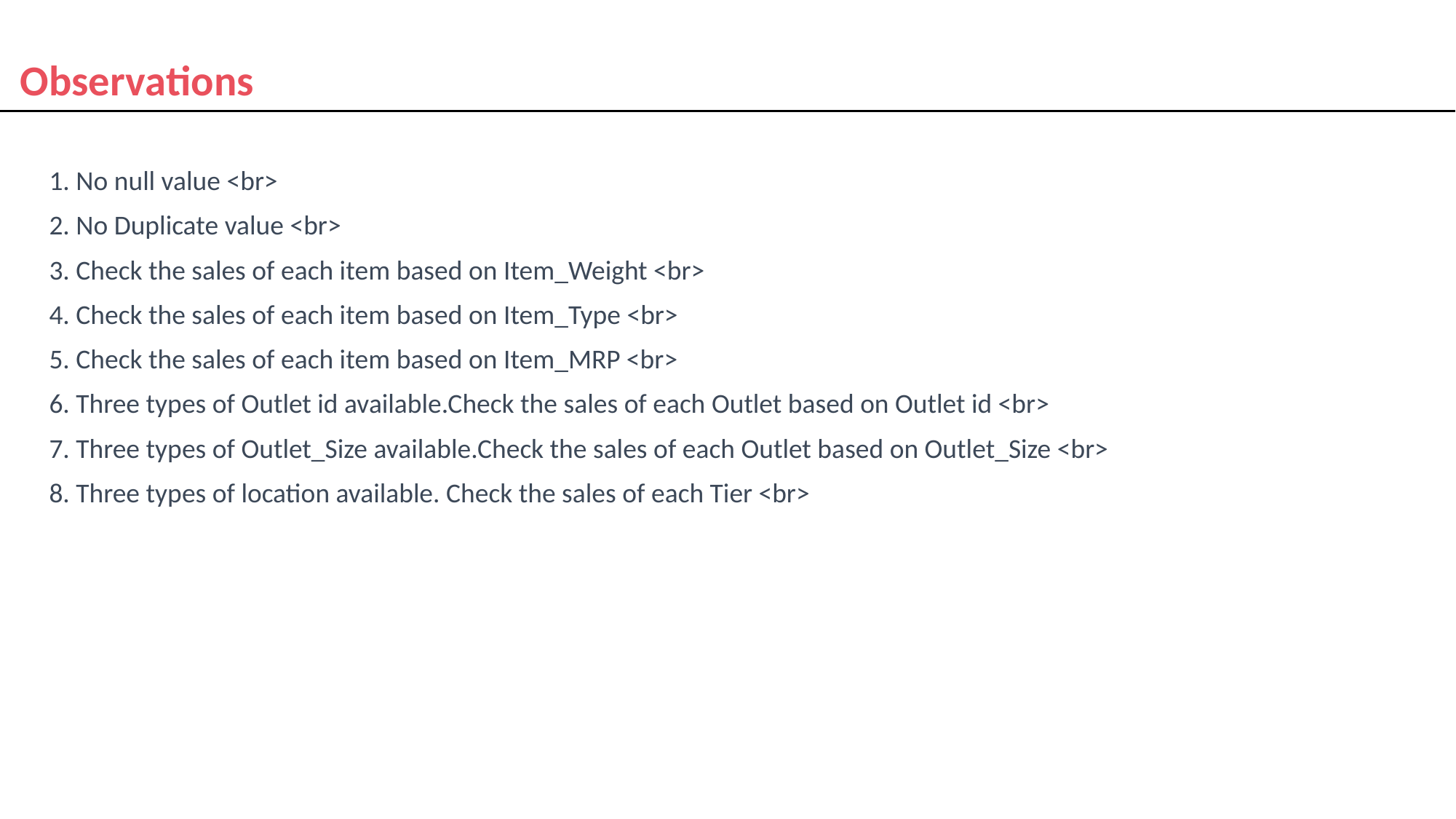

# Observations
1. No null value <br>
2. No Duplicate value <br>
3. Check the sales of each item based on Item_Weight <br>
4. Check the sales of each item based on Item_Type <br>
5. Check the sales of each item based on Item_MRP <br>
6. Three types of Outlet id available.Check the sales of each Outlet based on Outlet id <br>
7. Three types of Outlet_Size available.Check the sales of each Outlet based on Outlet_Size <br>
8. Three types of location available. Check the sales of each Tier <br>